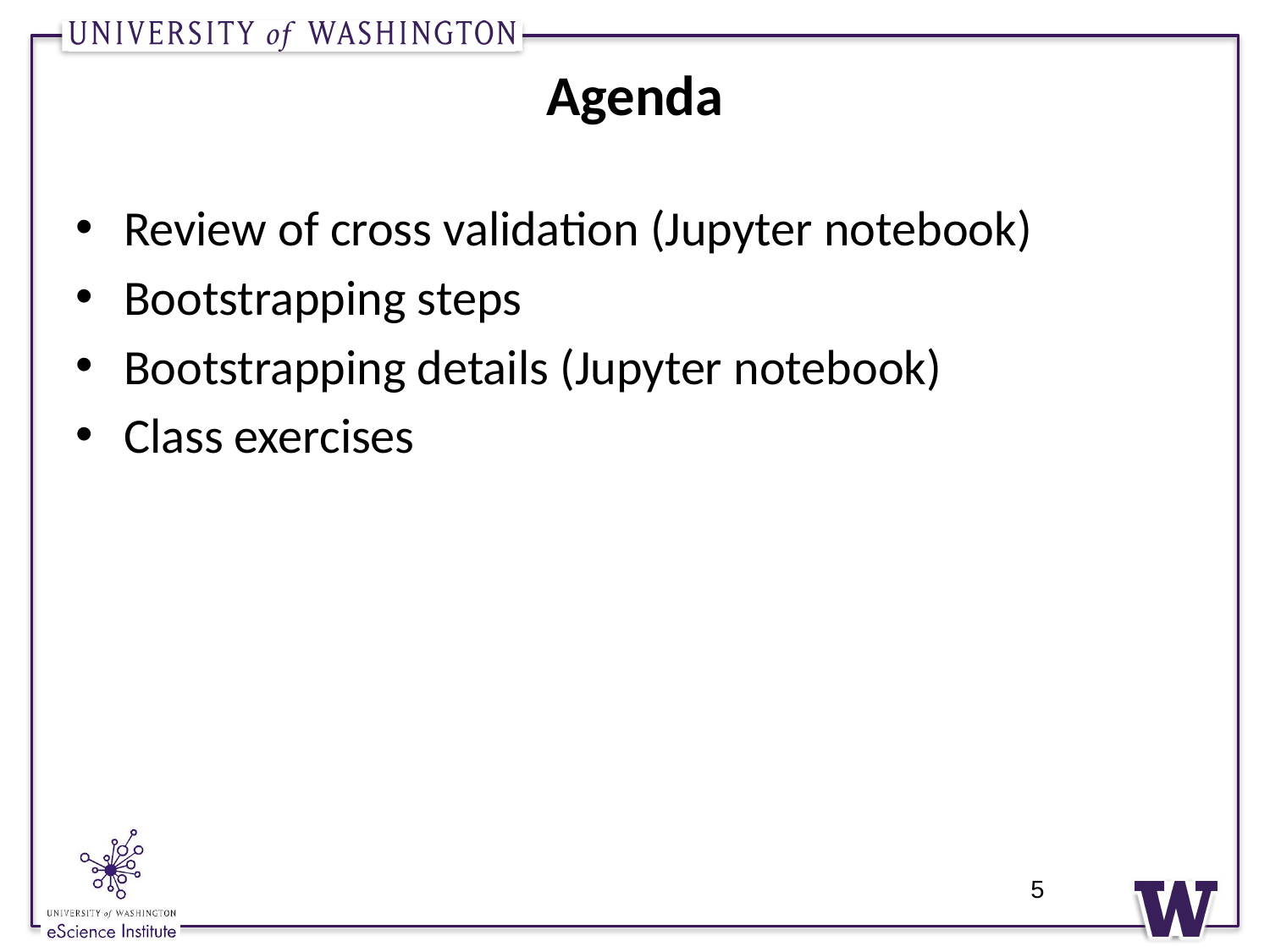

# Agenda
Review of cross validation (Jupyter notebook)
Bootstrapping steps
Bootstrapping details (Jupyter notebook)
Class exercises

5